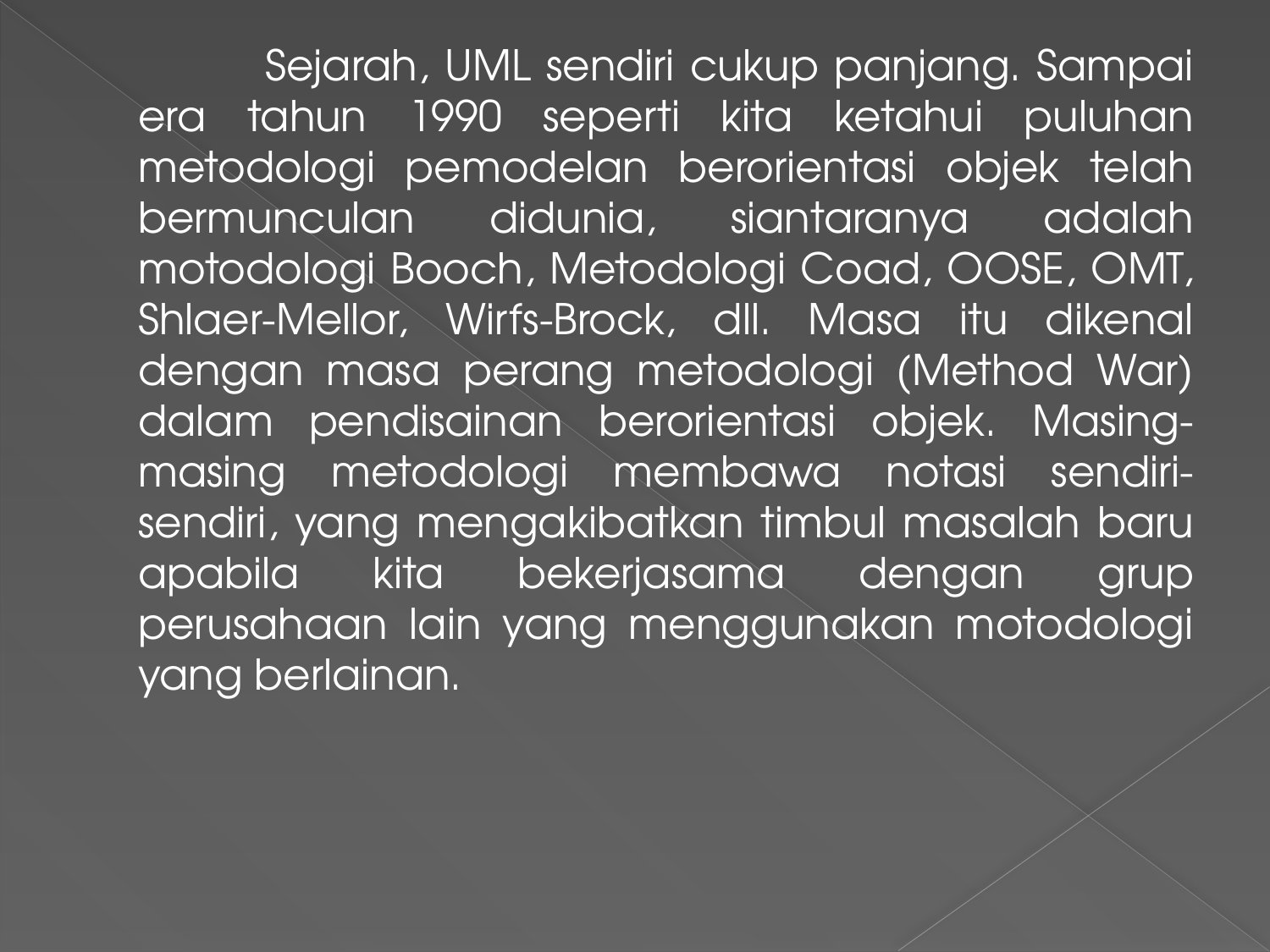

Sejarah, UML sendiri cukup panjang. Sampai era tahun 1990 seperti kita ketahui puluhan metodologi pemodelan berorientasi objek telah bermunculan didunia, siantaranya adalah motodologi Booch, Metodologi Coad, OOSE, OMT, Shlaer-Mellor, Wirfs-Brock, dll. Masa itu dikenal dengan masa perang metodologi (Method War) dalam pendisainan berorientasi objek. Masing-masing metodologi membawa notasi sendiri-sendiri, yang mengakibatkan timbul masalah baru apabila kita bekerjasama dengan grup perusahaan lain yang menggunakan motodologi yang berlainan.